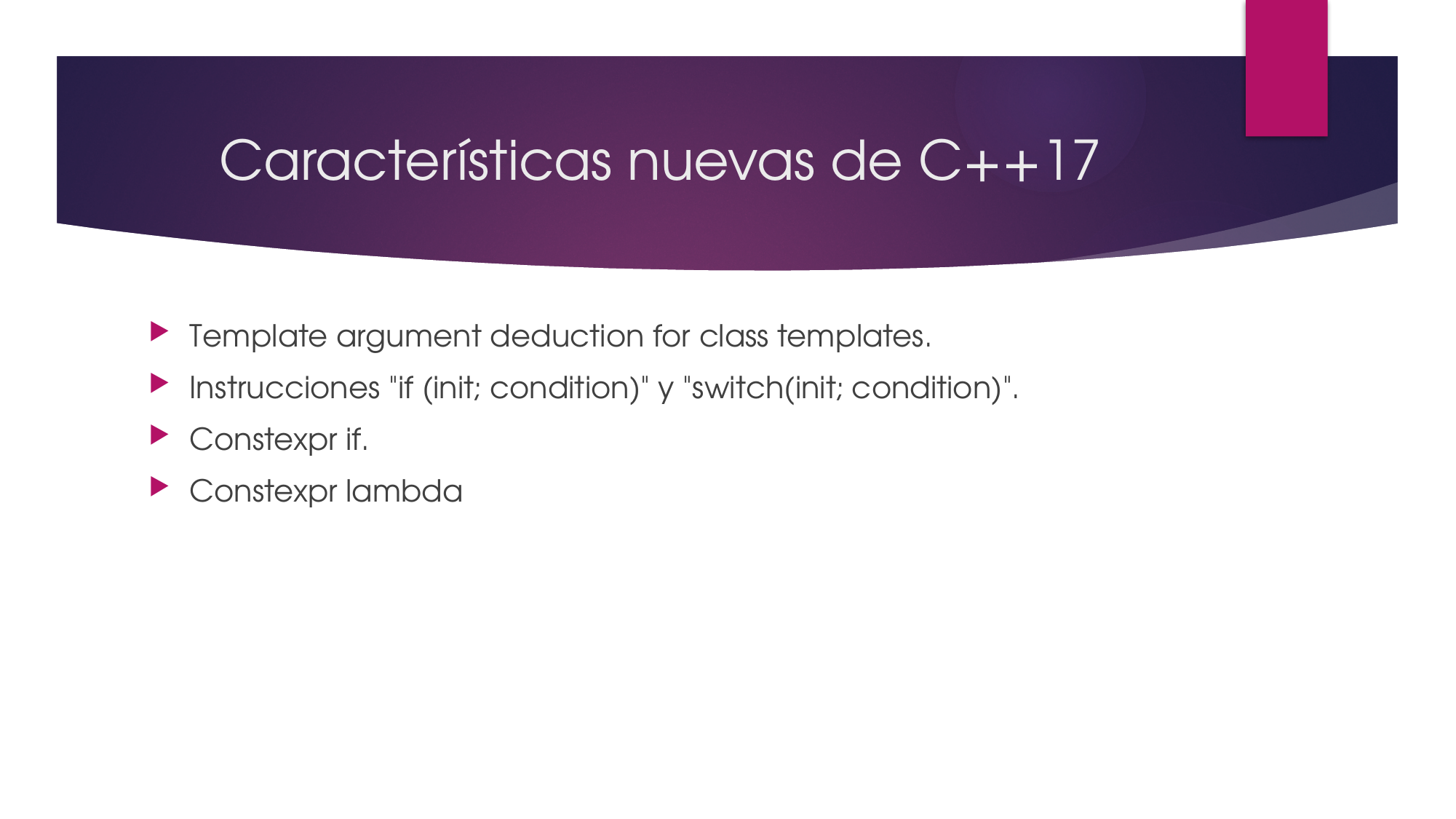

# Características nuevas de C++17
Template argument deduction for class templates.
Instrucciones "if (init; condition)" y "switch(init; condition)".
Constexpr if.
Constexpr lambda